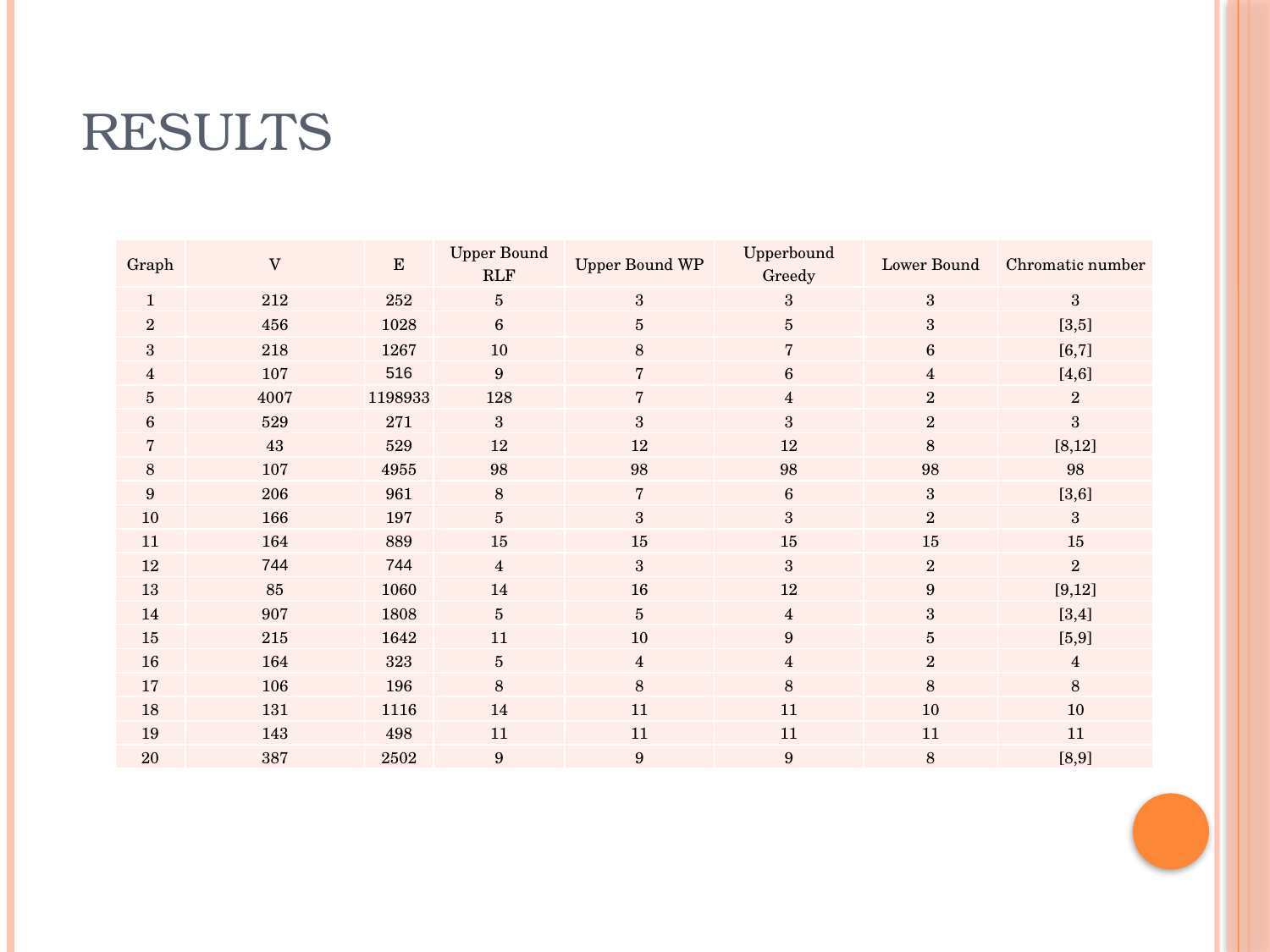

# RESULTS
| Graph | V | E | Upper Bound RLF | Upper Bound WP | Upperbound Greedy | Lower Bound | Chromatic number |
| --- | --- | --- | --- | --- | --- | --- | --- |
| 1 | 212 | 252 | 5 | 3 | 3 | 3 | 3 |
| 2 | 456 | 1028 | 6 | 5 | 5 | 3 | [3,5] |
| 3 | 218 | 1267 | 10 | 8 | 7 | 6 | [6,7] |
| 4 | 107 | 516 | 9 | 7 | 6 | 4 | [4,6] |
| 5 | 4007 | 1198933 | 128 | 7 | 4 | 2 | 2 |
| 6 | 529 | 271 | 3 | 3 | 3 | 2 | 3 |
| 7 | 43 | 529 | 12 | 12 | 12 | 8 | [8,12] |
| 8 | 107 | 4955 | 98 | 98 | 98 | 98 | 98 |
| 9 | 206 | 961 | 8 | 7 | 6 | 3 | [3,6] |
| 10 | 166 | 197 | 5 | 3 | 3 | 2 | 3 |
| 11 | 164 | 889 | 15 | 15 | 15 | 15 | 15 |
| 12 | 744 | 744 | 4 | 3 | 3 | 2 | 2 |
| 13 | 85 | 1060 | 14 | 16 | 12 | 9 | [9,12] |
| 14 | 907 | 1808 | 5 | 5 | 4 | 3 | [3,4] |
| 15 | 215 | 1642 | 11 | 10 | 9 | 5 | [5,9] |
| 16 | 164 | 323 | 5 | 4 | 4 | 2 | 4 |
| 17 | 106 | 196 | 8 | 8 | 8 | 8 | 8 |
| 18 | 131 | 1116 | 14 | 11 | 11 | 10 | 10 |
| 19 | 143 | 498 | 11 | 11 | 11 | 11 | 11 |
| 20 | 387 | 2502 | 9 | 9 | 9 | 8 | [8,9] |